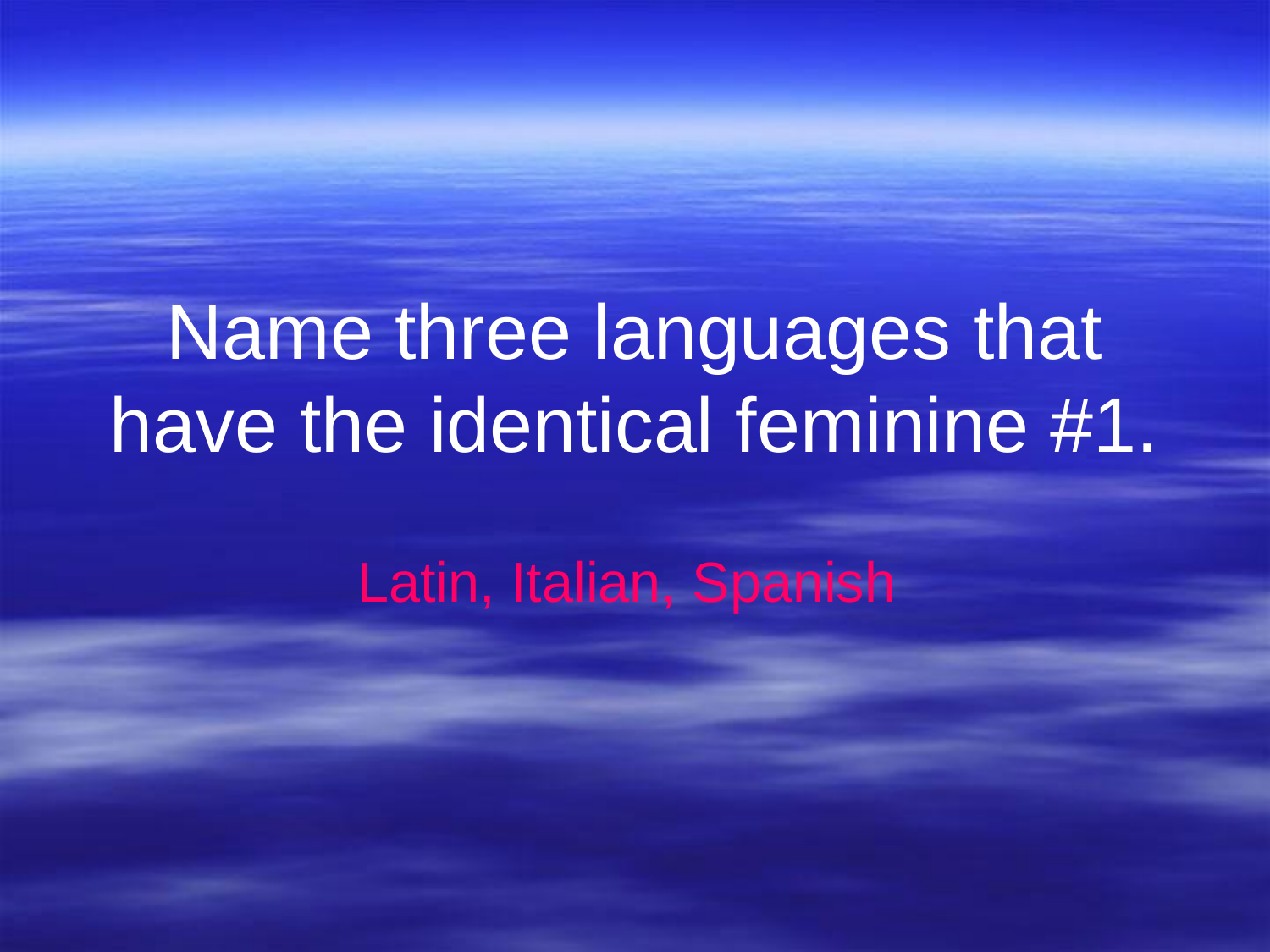

# Name three languages that have the identical feminine #1.
Latin, Italian, Spanish